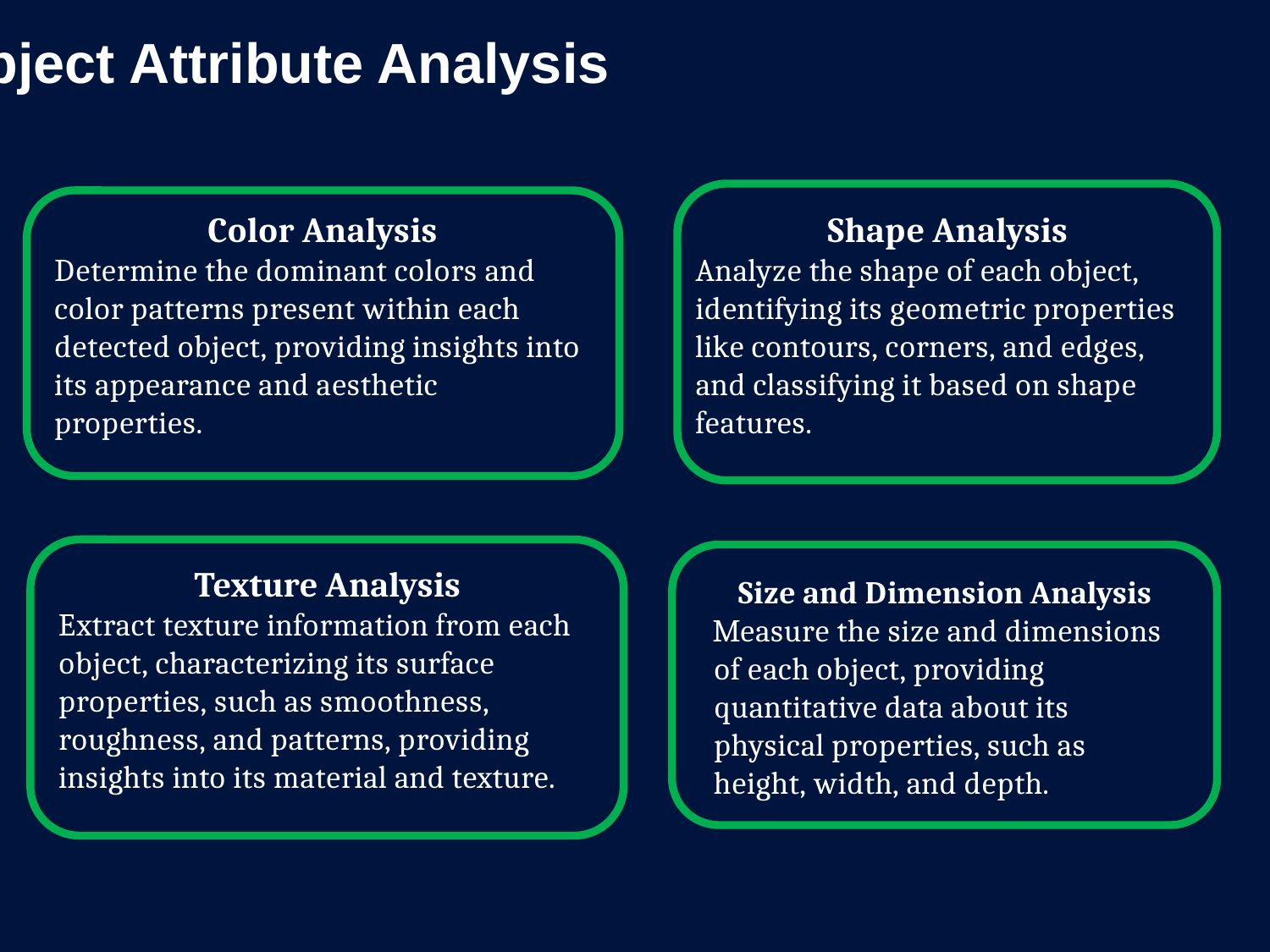

Object Attribute Analysis

Color Analysis
Determine the dominant colors and color patterns present within each detected object, providing insights into its appearance and aesthetic properties.

Shape Analysis
Analyze the shape of each object, identifying its geometric properties like contours, corners, and edges, and classifying it based on shape features.

Texture Analysis
Extract texture information from each object, characterizing its surface properties, such as smoothness, roughness, and patterns, providing insights into its material and texture.
Size and Dimension Analysis
Measure the size and dimensions of each object, providing quantitative data about its physical properties, such as height, width, and depth.